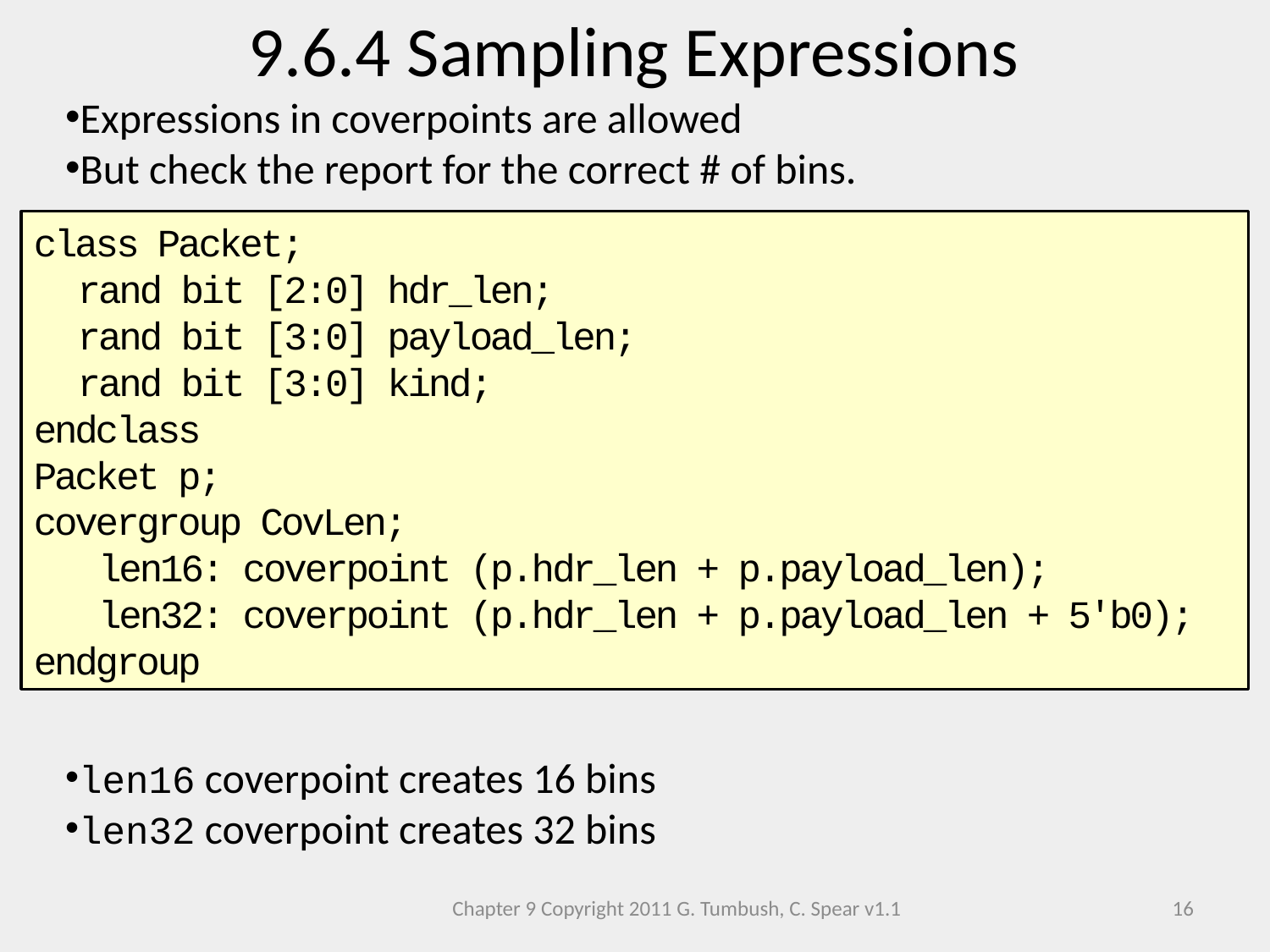

9.6.4 Sampling Expressions
Expressions in coverpoints are allowed
But check the report for the correct # of bins.

len16 coverpoint creates 16 bins
len32 coverpoint creates 32 bins
class Packet;
  rand bit [2:0] hdr_len;
  rand bit [3:0] payload_len;
  rand bit [3:0] kind;
endclass
Packet p;
covergroup CovLen;
   len16: coverpoint (p.hdr_len + p.payload_len);
   len32: coverpoint (p.hdr_len + p.payload_len + 5'b0);
endgroup
Chapter 9 Copyright 2011 G. Tumbush, C. Spear v1.1
16